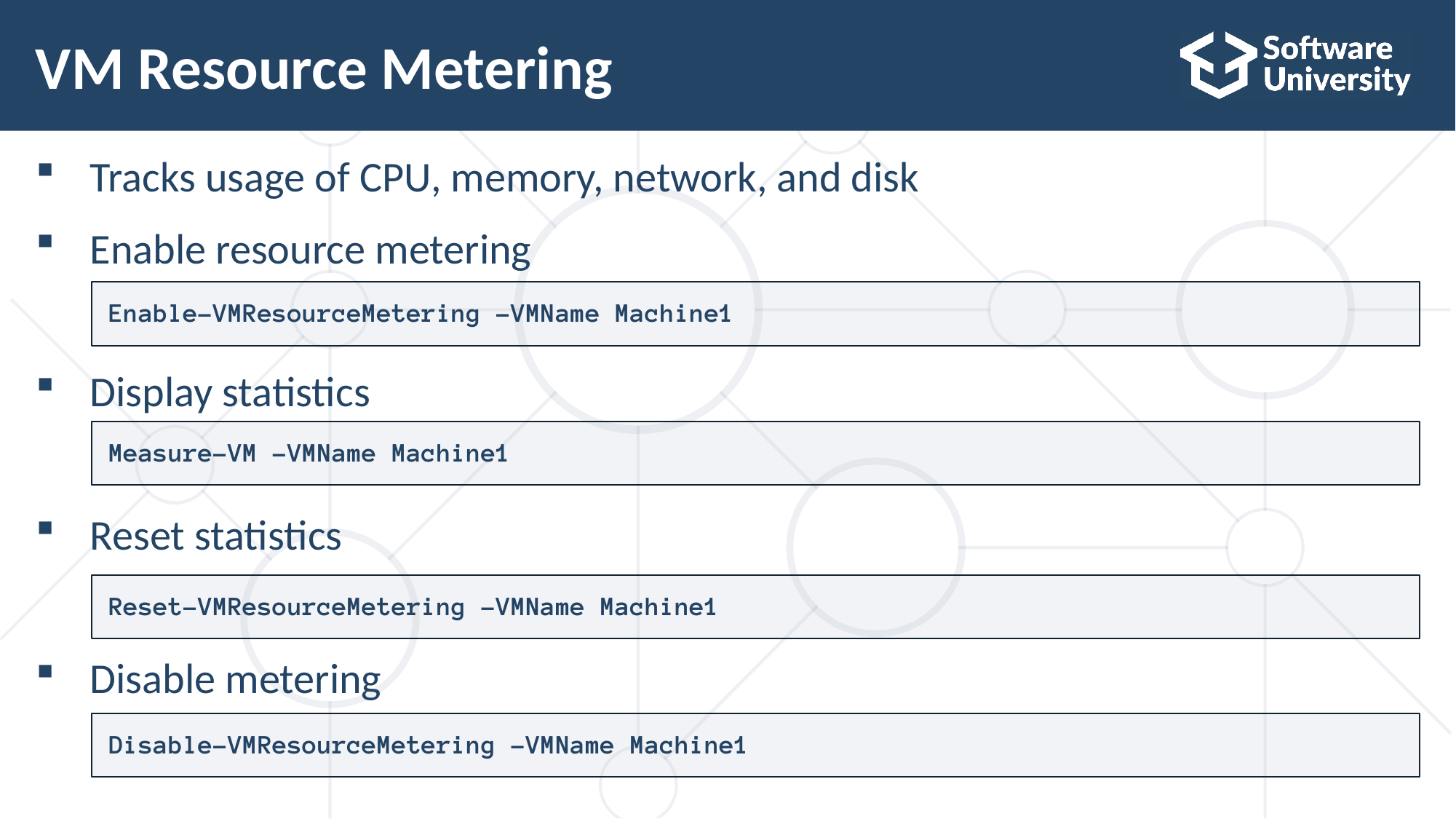

# VM Resource Metering
Tracks usage of CPU, memory, network, and disk
Enable resource metering

Display statistics

Reset statistics

Disable metering
Enable-VMResourceMetering -VMName Machine1
Measure-VM -VMName Machine1
Reset-VMResourceMetering -VMName Machine1
Disable-VMResourceMetering -VMName Machine1